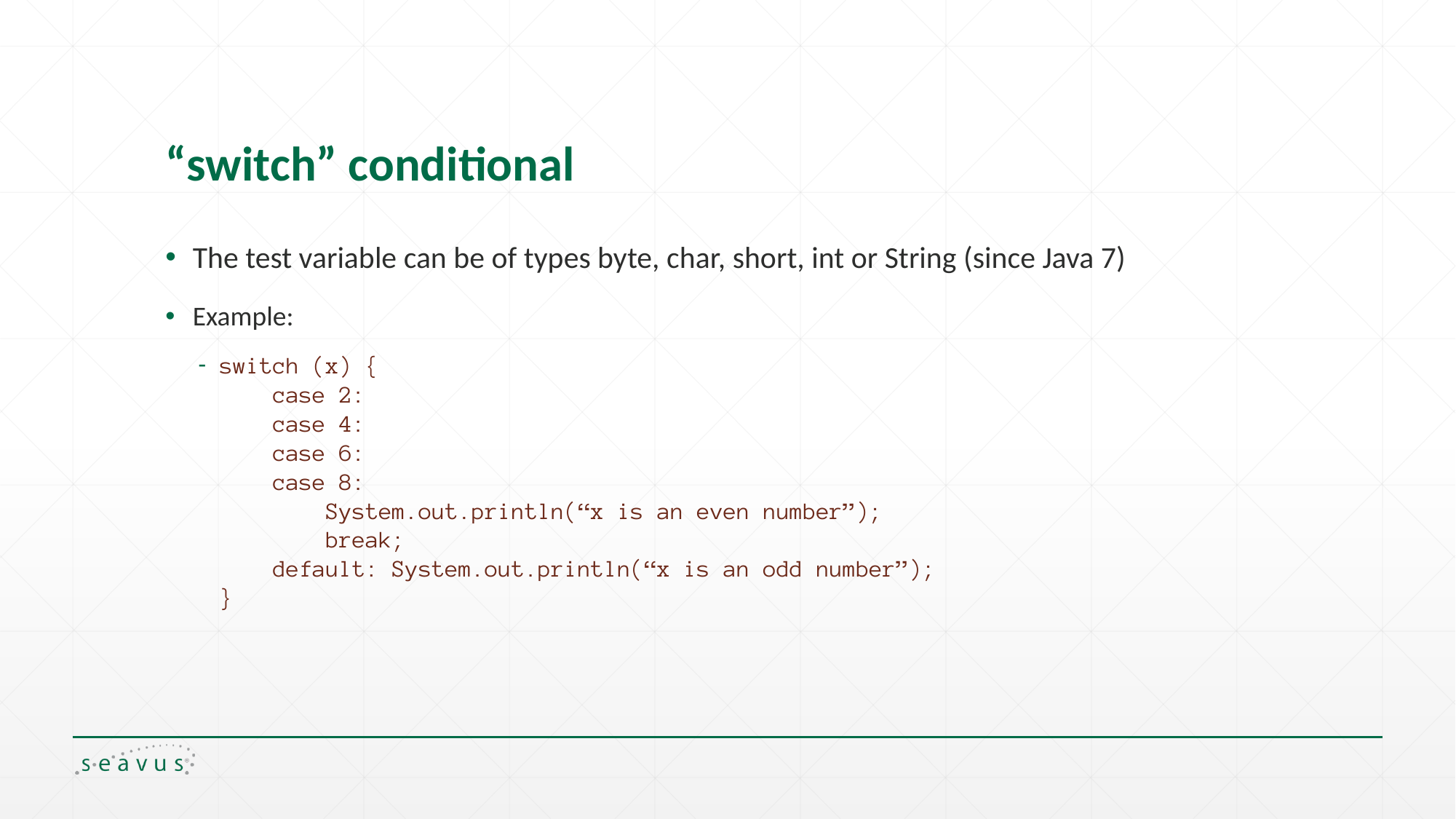

# “switch” conditional
The test variable can be of types byte, char, short, int or String (since Java 7)
Example:
switch (x) {
    case 2:
    case 4:
    case 6:
    case 8:
        System.out.println(“x is an even number”);
        break;
    default: System.out.println(“x is an odd number”);
}